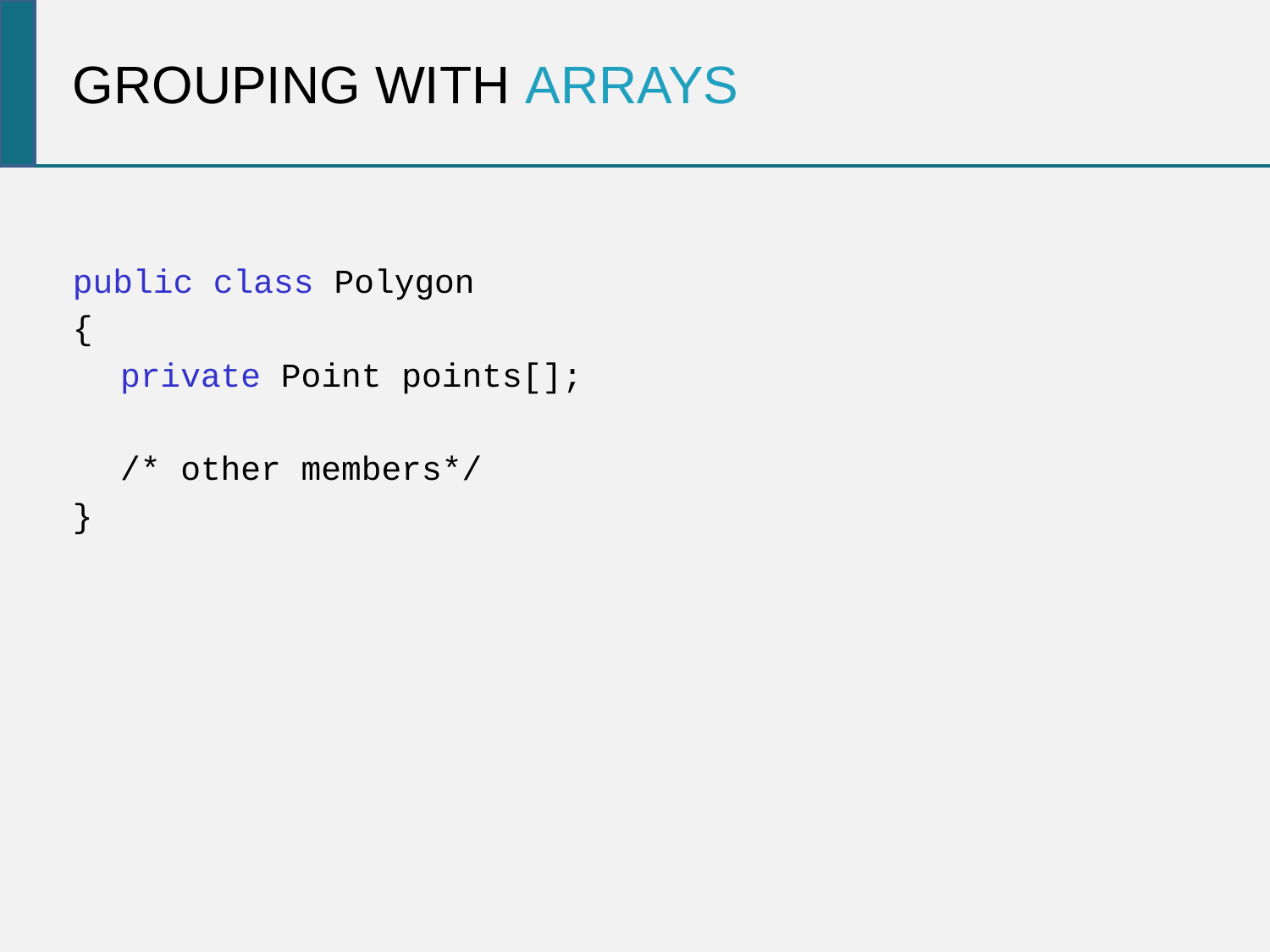

Grouping with arrays

public class Polygon
{
	private Point points[];

	/* other members*/
}